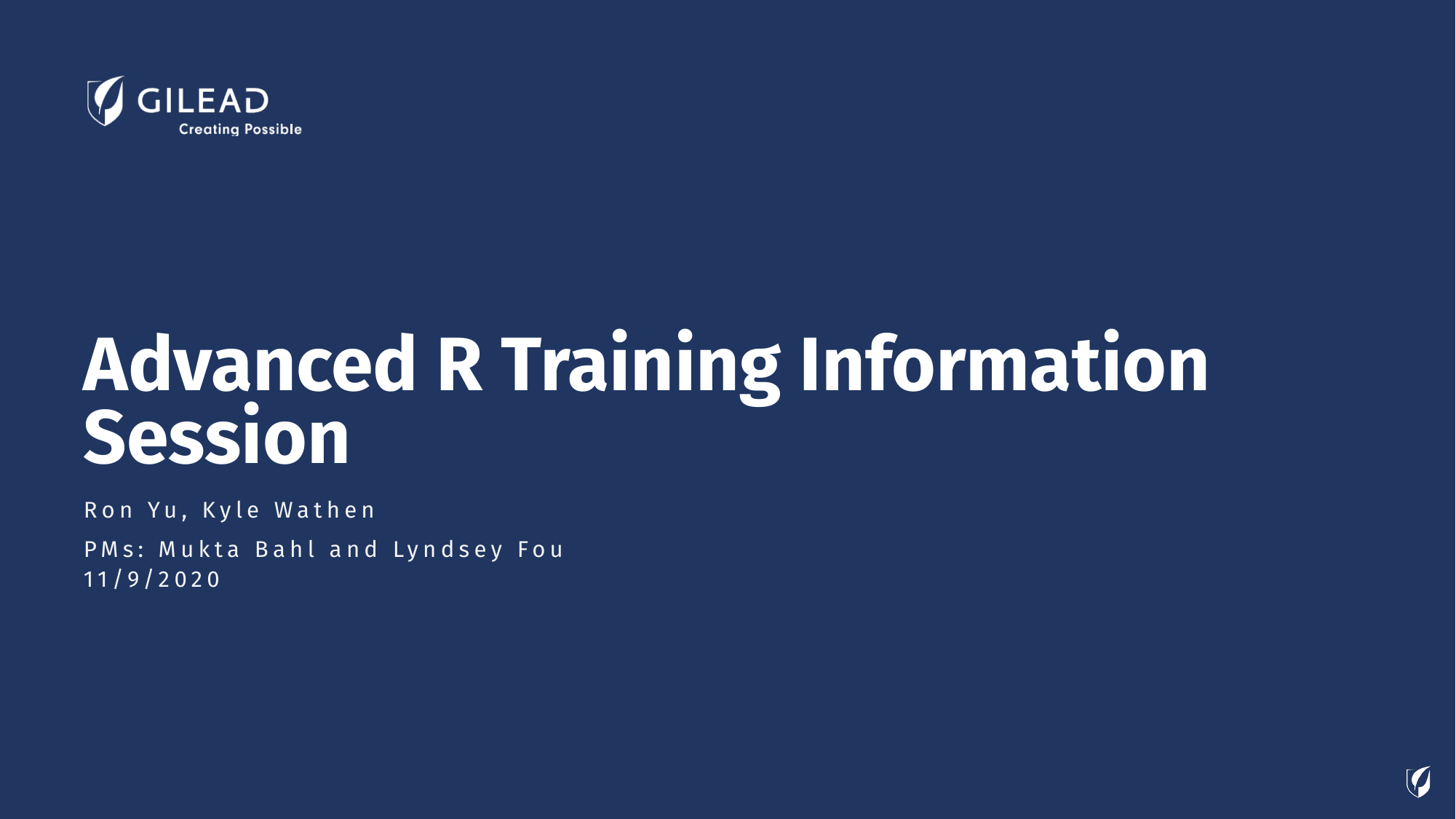

# Advanced R Training Information Session
Ron Yu, Kyle Wathen
PMs: Mukta Bahl and Lyndsey Fou
11/9/2020